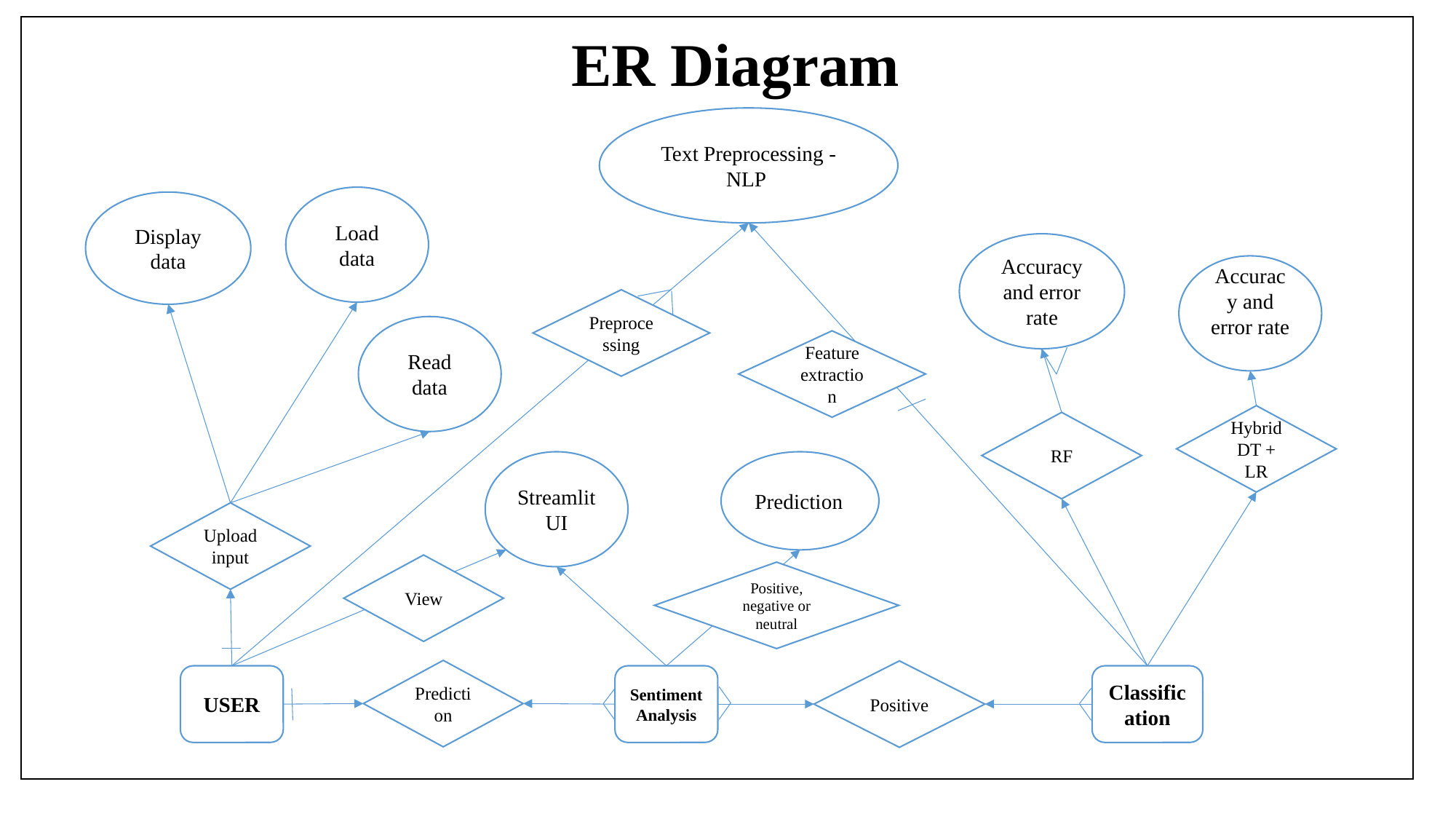

ER Diagram
Text Preprocessing - NLP
Load data
Display data
Accuracy and error rate
Accuracy and error rate

Preprocessing
Read data
Feature extraction
Hybrid DT + LR
RF
Prediction
Streamlit UI
Upload input
View
Positive, negative or neutral
Prediction
Positive
USER
Sentiment Analysis
Classification